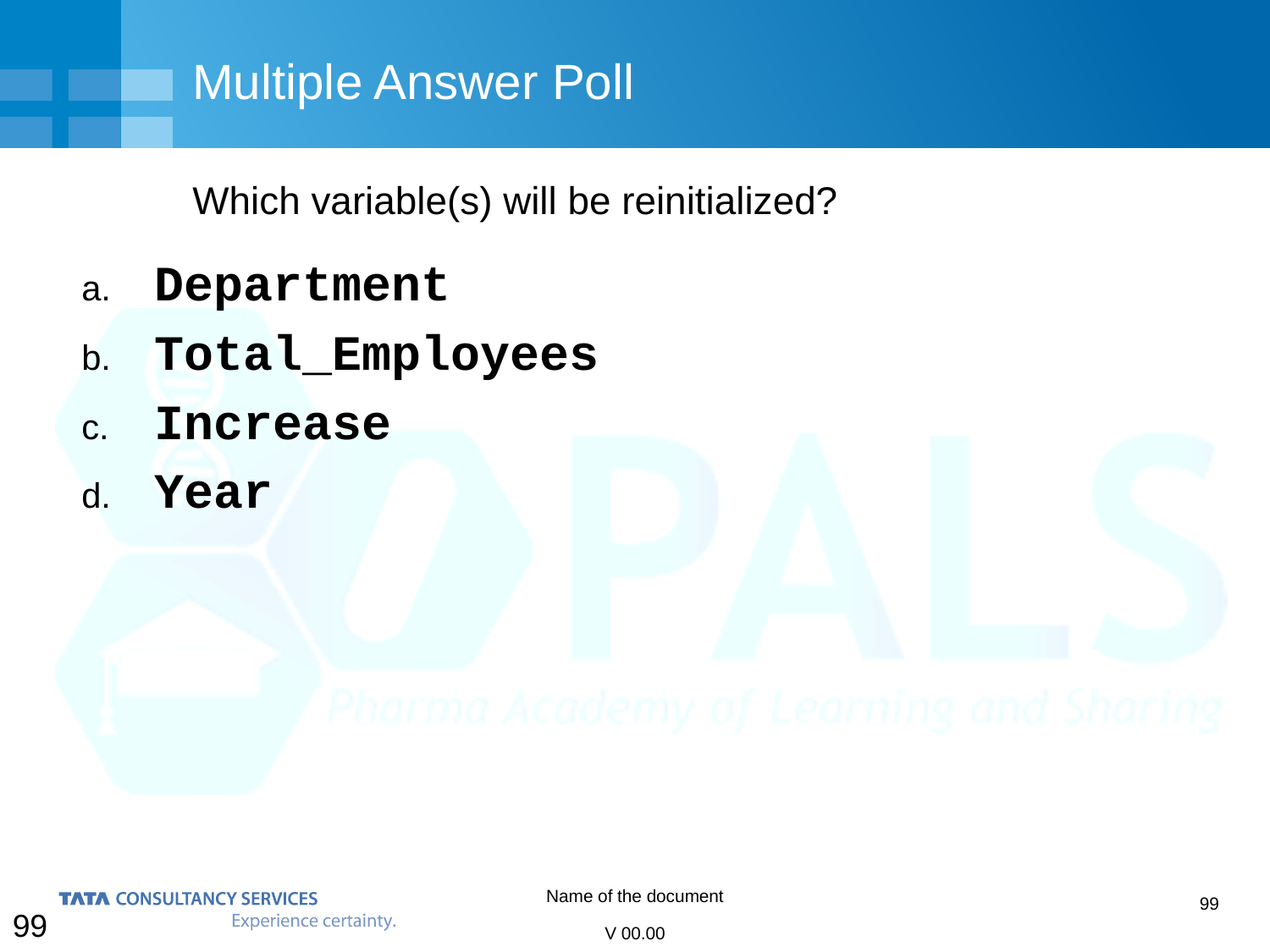

# Multiple Answer Poll
	Which variable(s) will be reinitialized?

 Department
 Total_Employees
 Increase
 Year

99